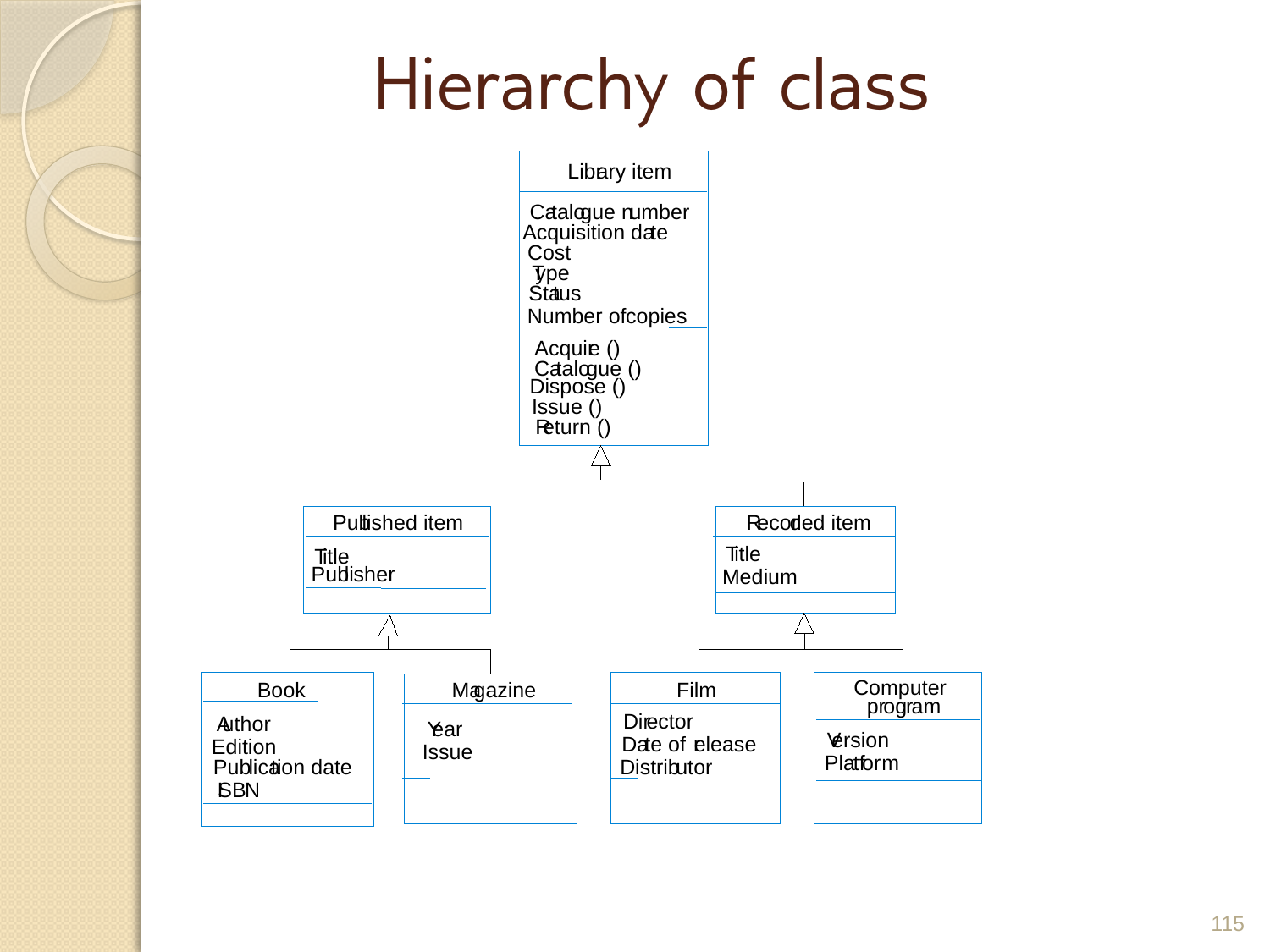

# Hierarchy of class

Libr
ary item

Ca
talo
gue n
umber
Acquisition da
te
Cost
T
ype
Sta
tus
Number of
 copies

Acquir
e ()
Ca
talo
gue ()
Dispose ()
Issue ()
R
eturn ()

Pub
lished item
R
ecor
ded item

T
itle
T
itle
Pub
lisher
Medium

Computer
Book
Ma
gazine
Film
pr
o
g
r
am

Dir
ector
A
uthor
Y
ear

V
ersion
Da
te of
 r
elease
Edition
Issue
Pla
tf
or
m
Pub
lica
tion da
te
Distrib
utor
I
SB
N

115